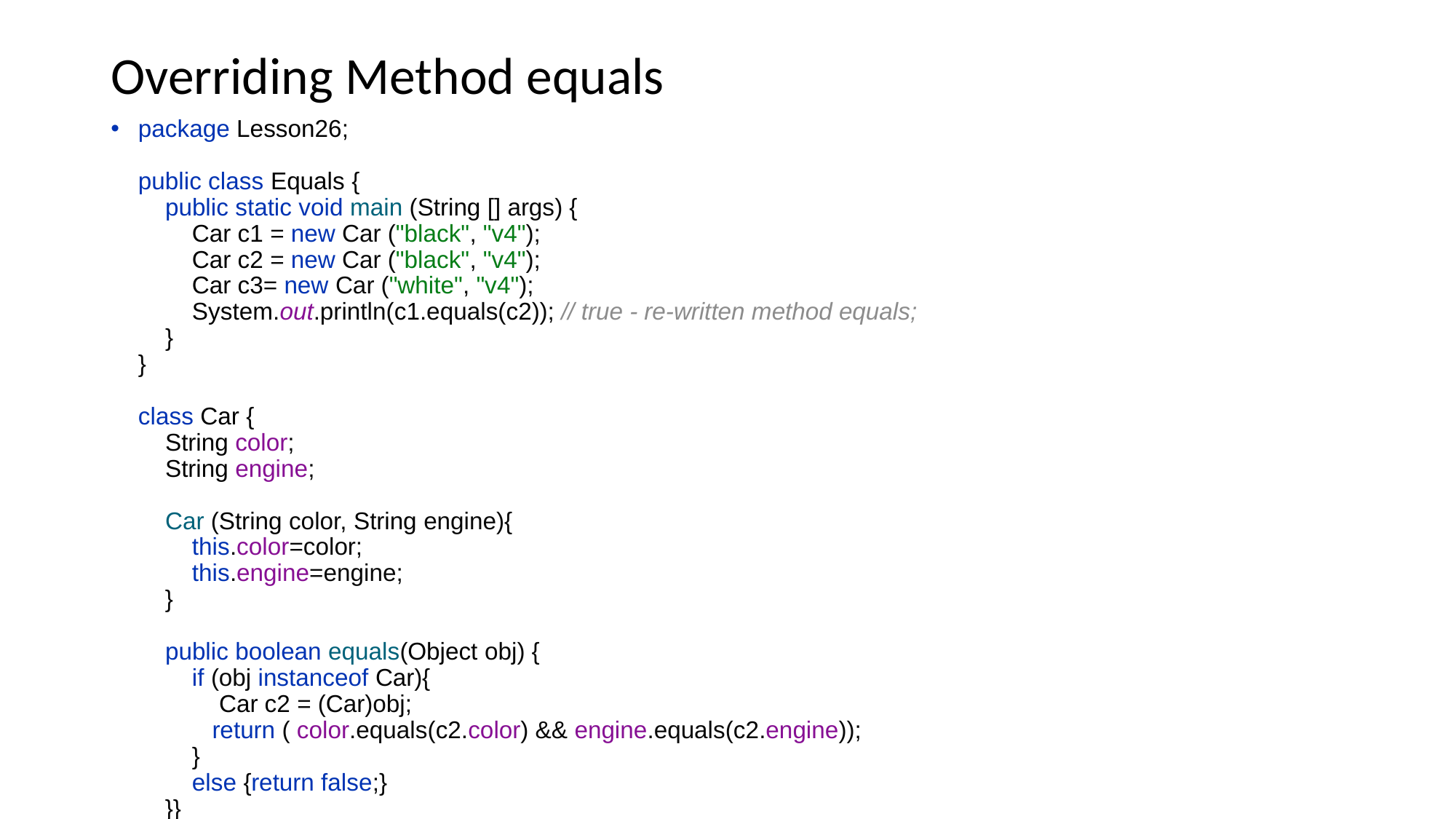

# Overriding Method equals
package Lesson26;
public class Equals {
    public static void main (String [] args) {
        Car c1 = new Car ("black", "v4");
        Car c2 = new Car ("black", "v4");
        Car c3= new Car ("white", "v4");
        System.out.println(c1.equals(c2)); // true - re-written method equals;
    }
}
class Car {
    String color;
    String engine;
    Car (String color, String engine){
        this.color=color;
        this.engine=engine;
    }
    public boolean equals(Object obj) {
        if (obj instanceof Car){
            Car c2 = (Car)obj;
           return ( color.equals(c2.color) && engine.equals(c2.engine));
        }
        else {return false;}
    }}